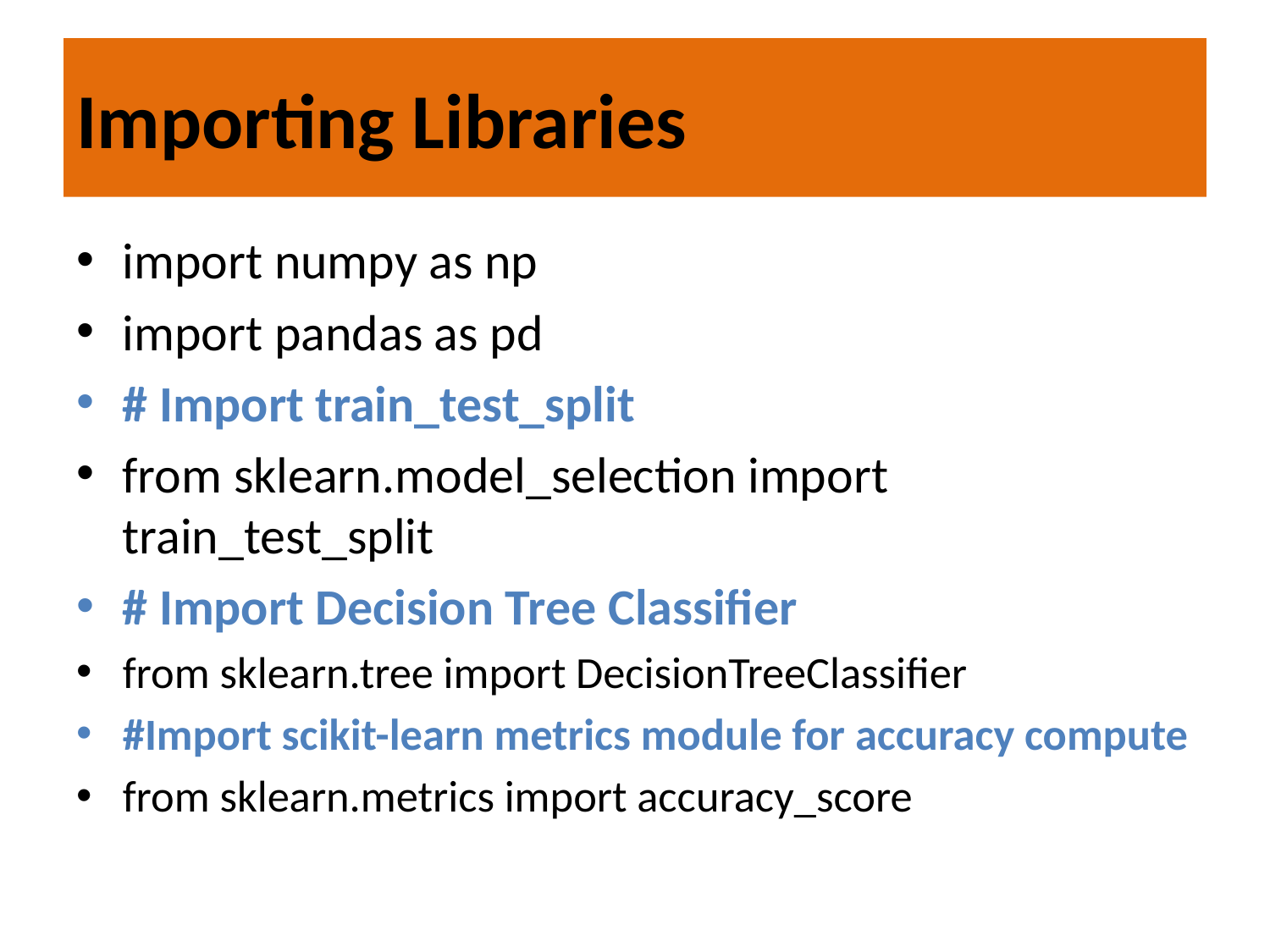

# Importing Libraries
import numpy as np
import pandas as pd
# Import train_test_split
from sklearn.model_selection import train_test_split
# Import Decision Tree Classifier
from sklearn.tree import DecisionTreeClassifier
#Import scikit-learn metrics module for accuracy compute
from sklearn.metrics import accuracy_score